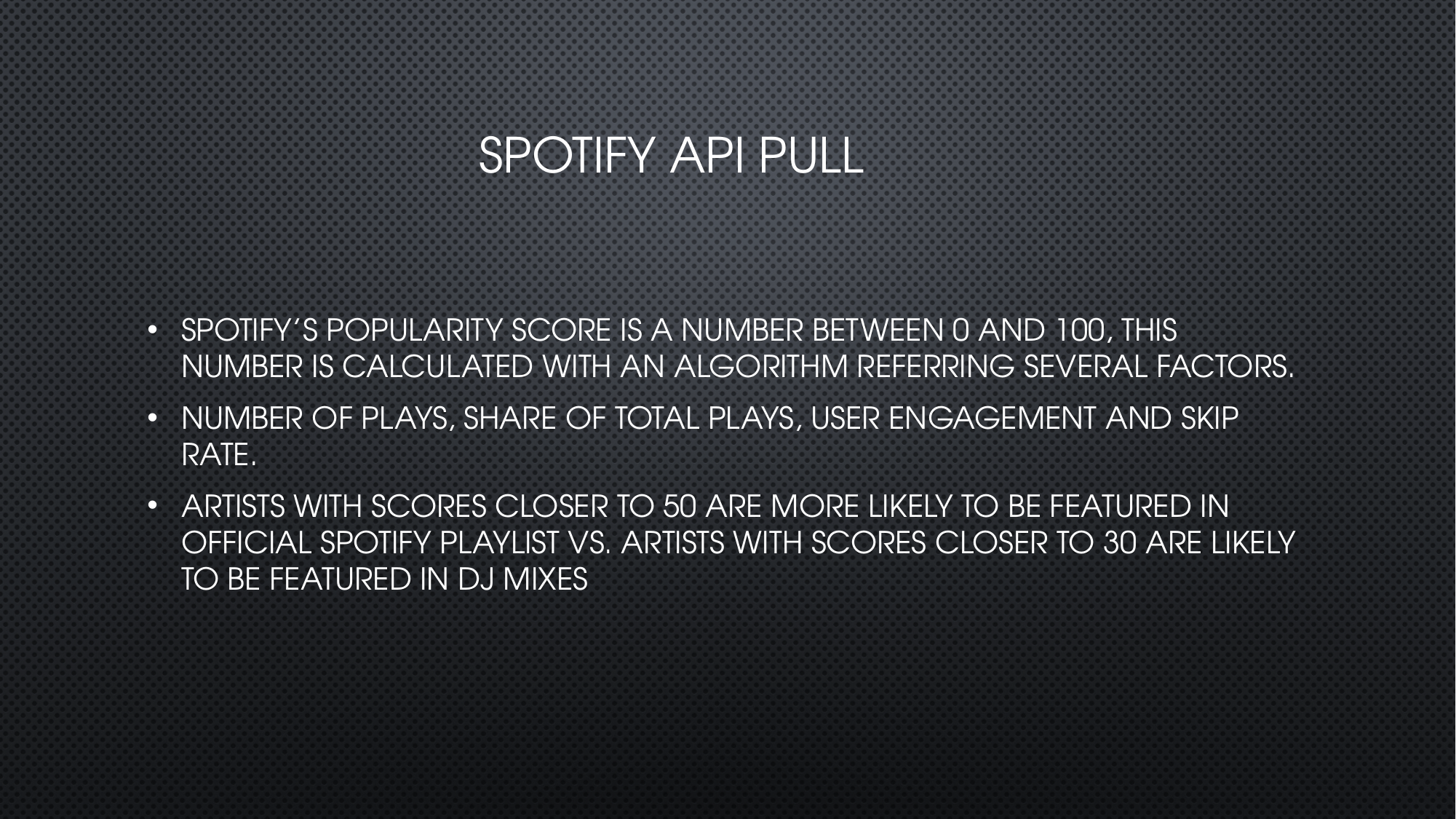

# Spotify API pull
Spotify’s popularity Score is a number between 0 and 100, this number is calculated with an algorithm referring several factors.
Number of plays, share of total plays, user engagement and skip rate.
Artists with scores closer to 50 are more likely to be featured in official Spotify playlist vs. artists with scores closer to 30 are likely to be featured in DJ mixes